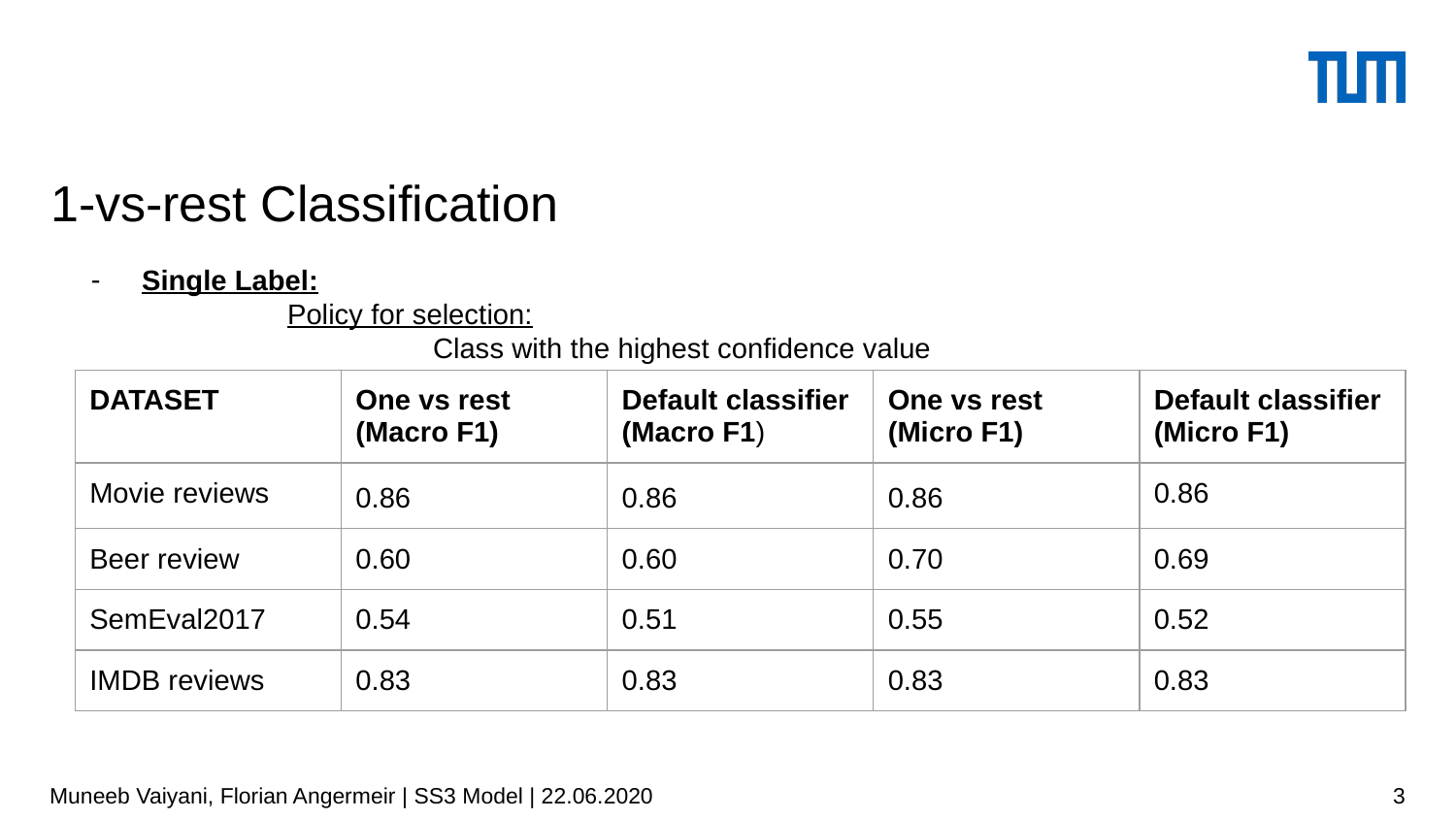

# 1-vs-rest Classification
Single Label:
	Policy for selection:
		Class with the highest confidence value

| DATASET | One vs rest (Macro F1) | Default classifier (Macro F1) | One vs rest (Micro F1) | Default classifier (Micro F1) |
| --- | --- | --- | --- | --- |
| Movie reviews | 0.86 | 0.86 | 0.86 | 0.86 |
| Beer review | 0.60 | 0.60 | 0.70 | 0.69 |
| SemEval2017 | 0.54 | 0.51 | 0.55 | 0.52 |
| IMDB reviews | 0.83 | 0.83 | 0.83 | 0.83 |
Muneeb Vaiyani, Florian Angermeir | SS3 Model | 22.06.2020
3